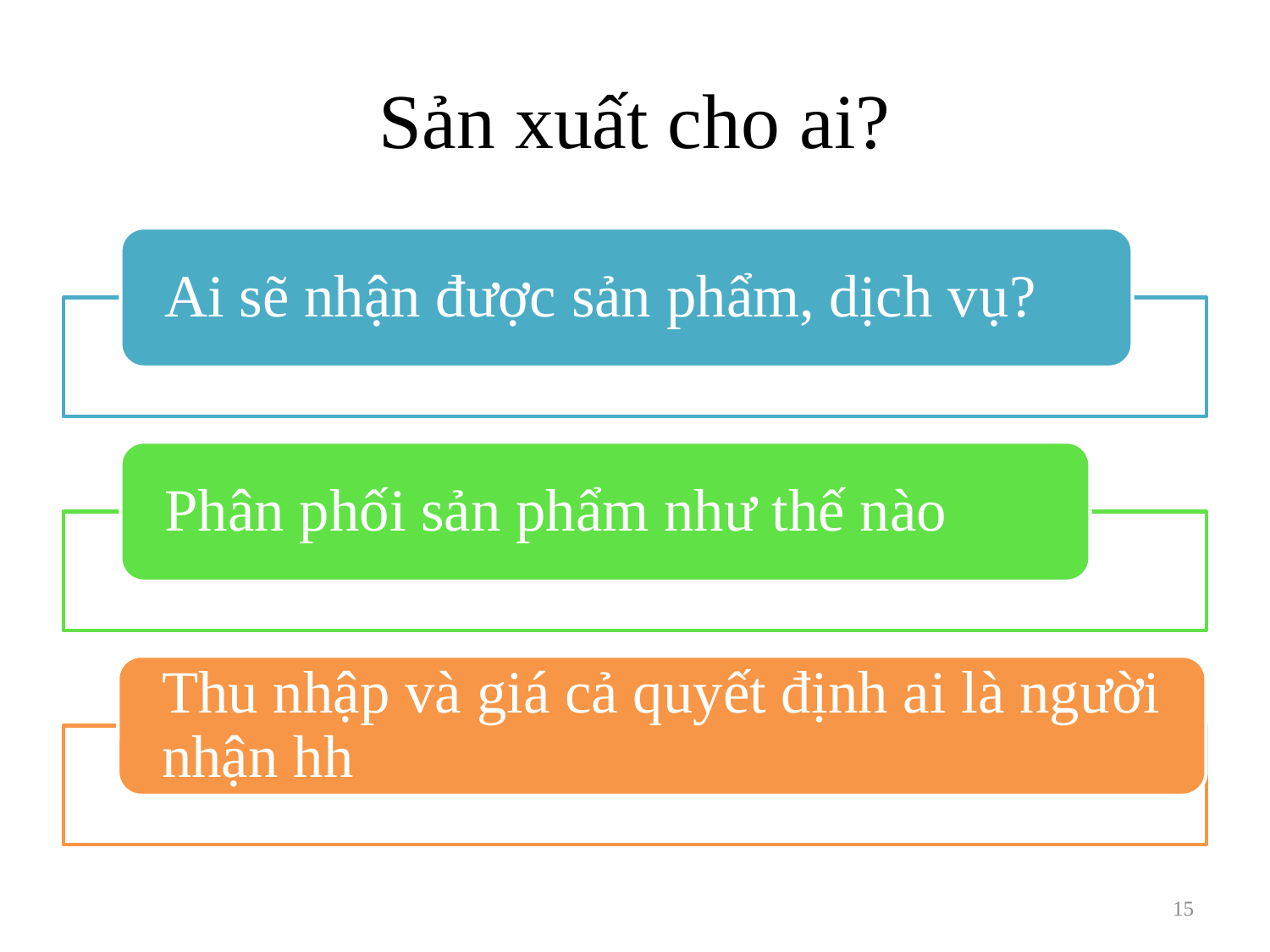

# Sản xuất cho ai?
Ai sẽ nhận được sản phẩm, dịch vụ?
Phân phối sản phẩm như thế nào
Thu nhập và giá cả quyết định ai là người nhận hh
15